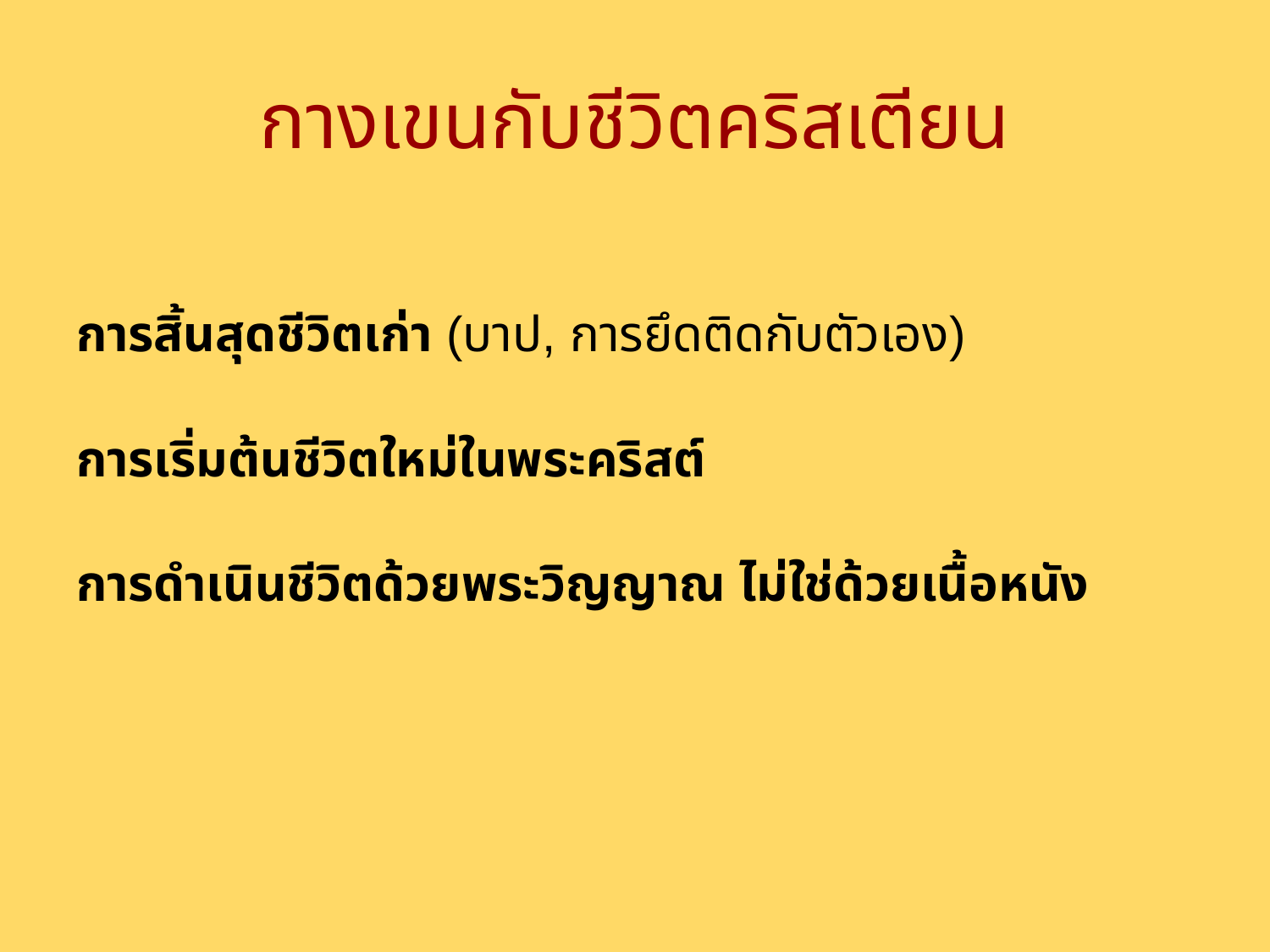

# กางเขนกับชีวิตคริสเตียน

การสิ้นสุดชีวิตเก่า (บาป, การยึดติดกับตัวเอง)
การเริ่มต้นชีวิตใหม่ในพระคริสต์
การดำเนินชีวิตด้วยพระวิญญาณ ไม่ใช่ด้วยเนื้อหนัง